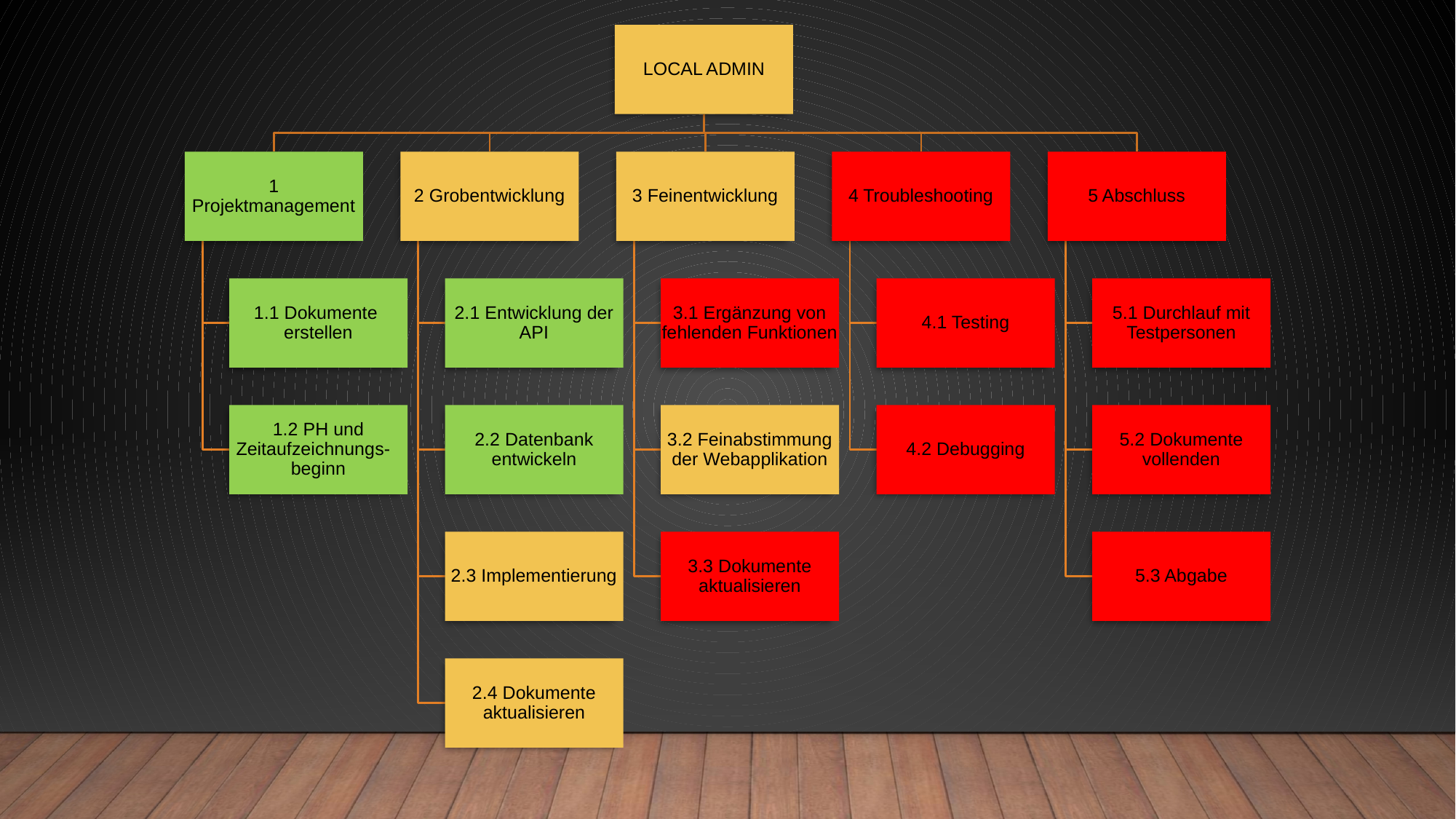

LOCAL ADMIN
1 Projektmanagement
1.1 Dokumente  erstellen
1.2 PH und Zeitaufzeichnungs-   beginn
2 Grobentwicklung
2.1 Entwicklung der API
2.2 Datenbank entwickeln
2.3 Implementierung
2.4 Dokumente aktualisieren
3 Feinentwicklung
3.1 Ergänzung von fehlenden Funktionen
3.2 Feinabstimmung der Webapplikation
3.3 Dokumente aktualisieren
4 Troubleshooting
4.1 Testing
4.2 Debugging
5 Abschluss
5.1 Durchlauf mit Testpersonen
5.2 Dokumente vollenden
5.3 Abgabe